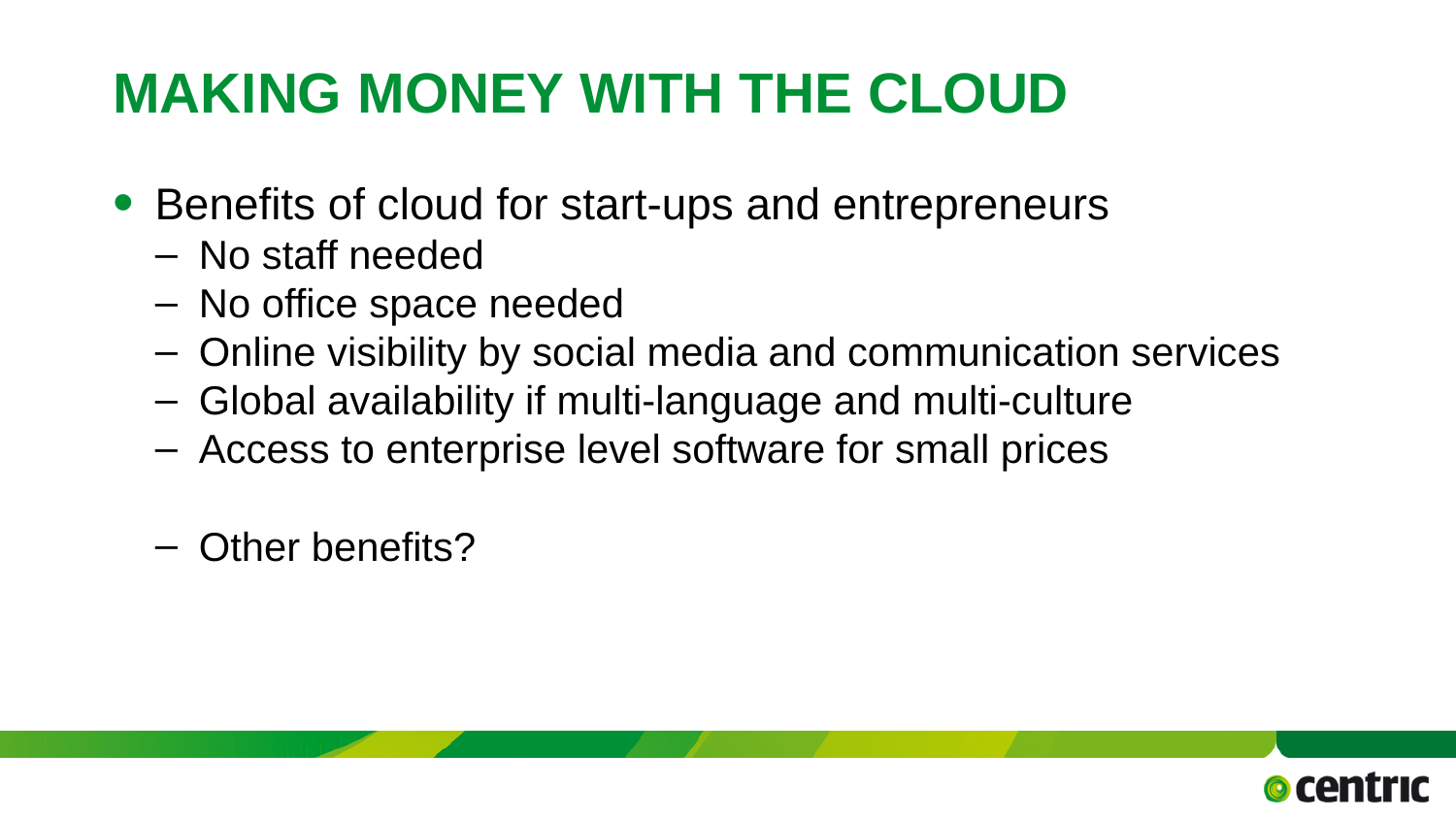

# Making money with the cloud
Benefits of cloud for start-ups and entrepreneurs
No staff needed
No office space needed
Online visibility by social media and communication services
Global availability if multi-language and multi-culture
Access to enterprise level software for small prices

Other benefits?